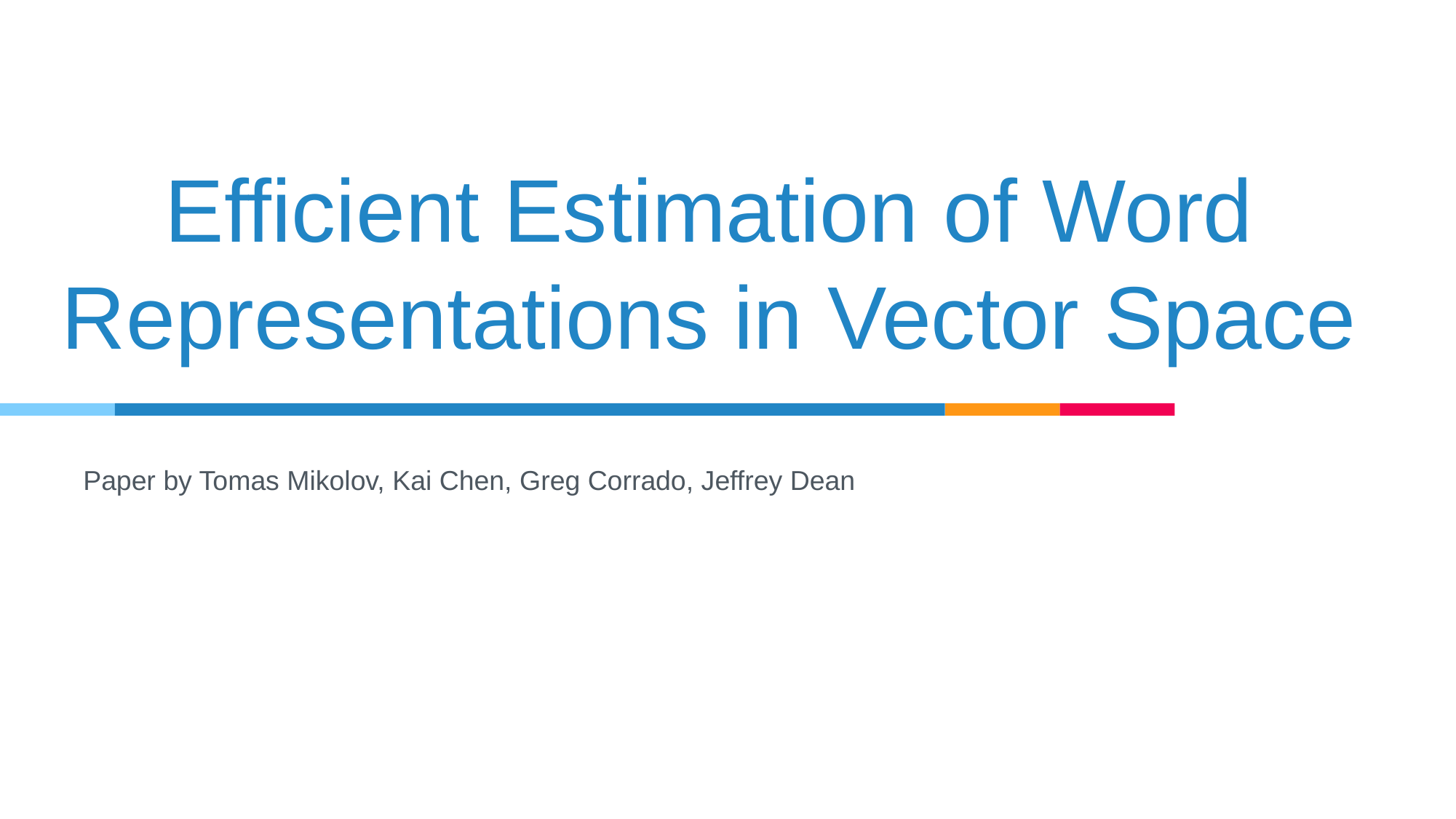

# Efficient Estimation of Word Representations in Vector Space

Paper by Tomas Mikolov, Kai Chen, Greg Corrado, Jeffrey Dean